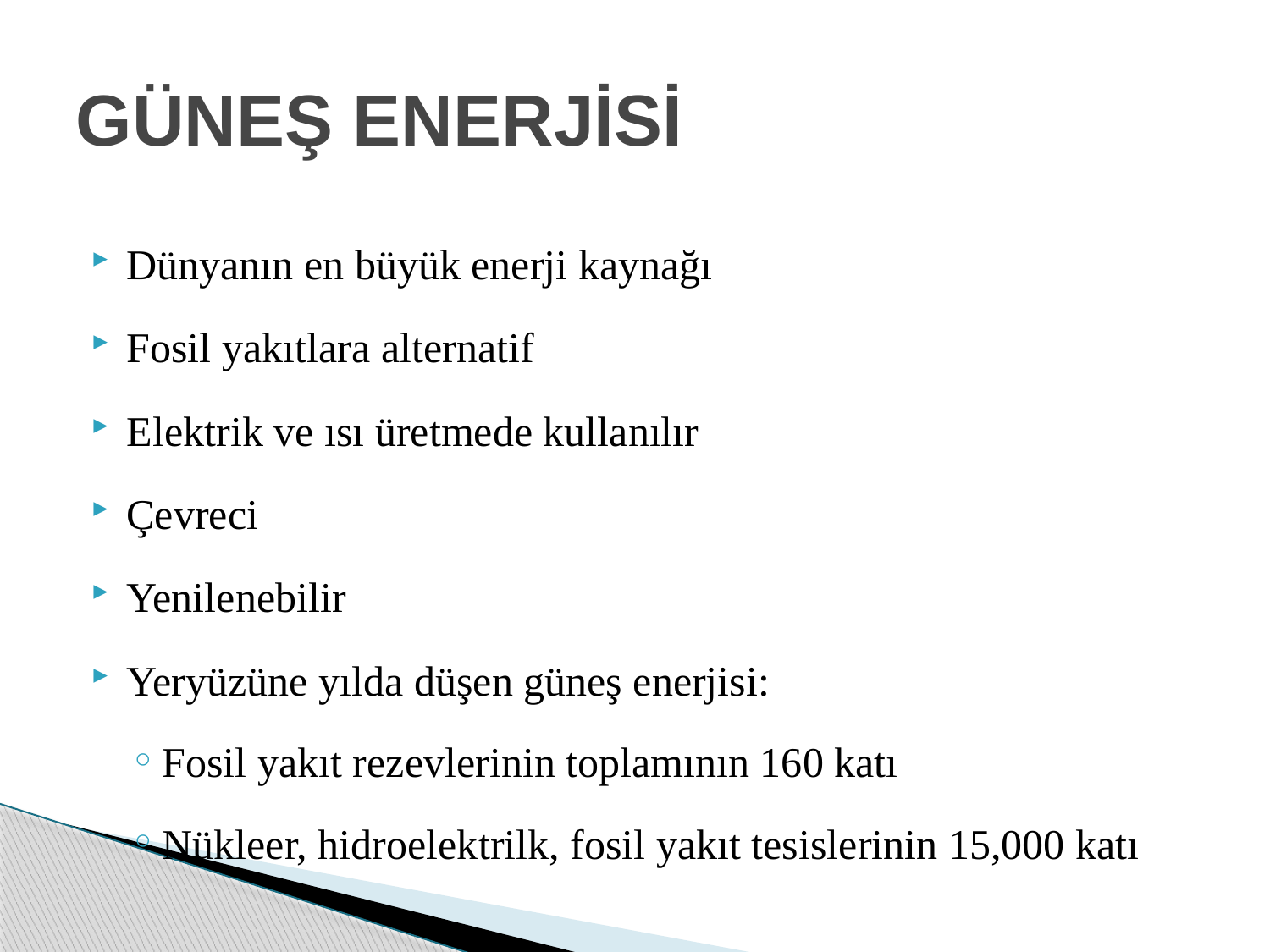

# GÜNEŞ ENERJİSİ
Dünyanın en büyük enerji kaynağı
Fosil yakıtlara alternatif
Elektrik ve ısı üretmede kullanılır
Çevreci
Yenilenebilir
Yeryüzüne yılda düşen güneş enerjisi:
Fosil yakıt rezevlerinin toplamının 160 katı
Nükleer, hidroelektrilk, fosil yakıt tesislerinin 15,000 katı